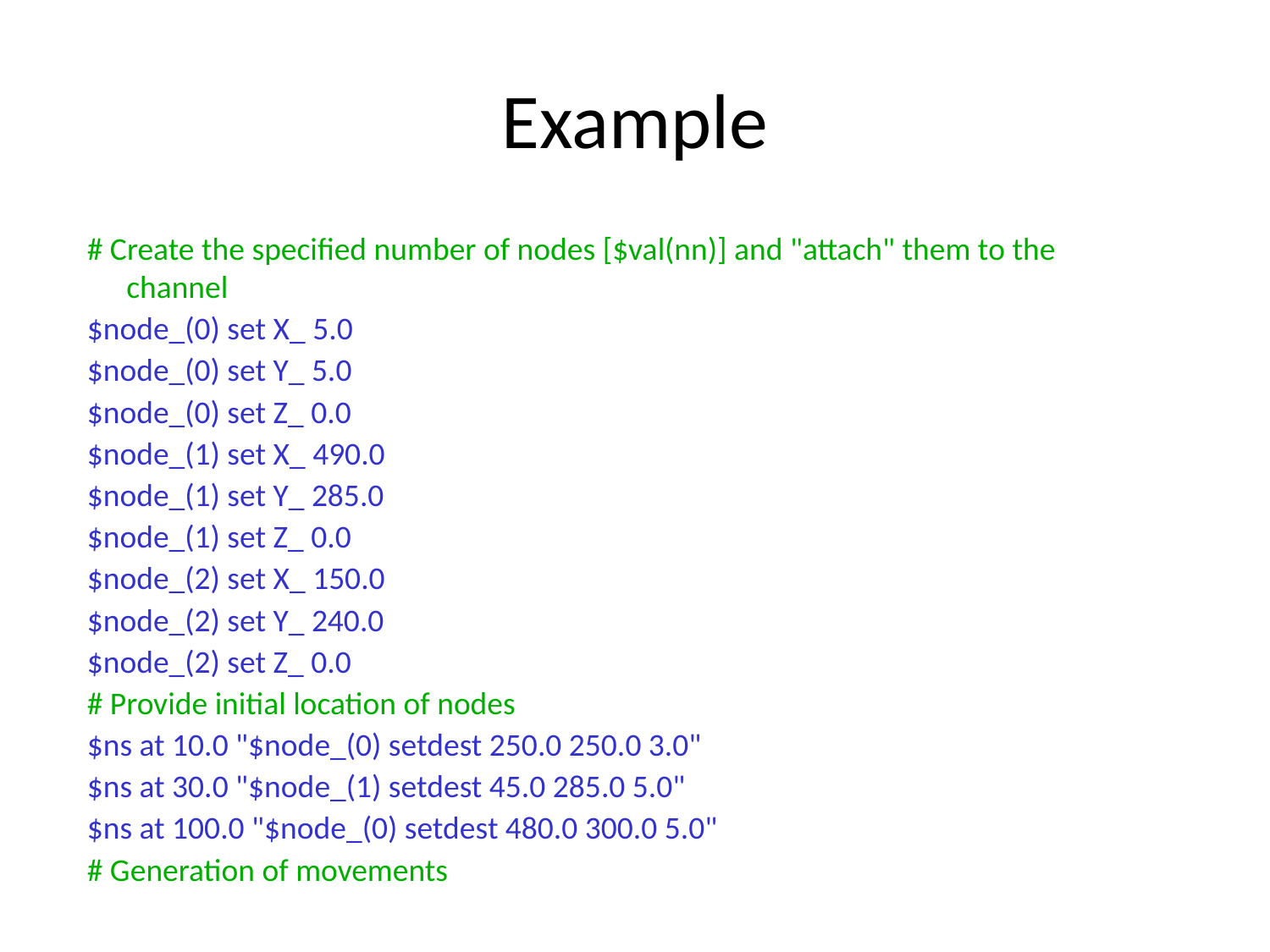

# Example
# Create the specified number of nodes [$val(nn)] and "attach" them to the channel
$node_(0) set X_ 5.0
$node_(0) set Y_ 5.0
$node_(0) set Z_ 0.0
$node_(1) set X_ 490.0
$node_(1) set Y_ 285.0
$node_(1) set Z_ 0.0
$node_(2) set X_ 150.0
$node_(2) set Y_ 240.0
$node_(2) set Z_ 0.0
# Provide initial location of nodes
$ns at 10.0 "$node_(0) setdest 250.0 250.0 3.0"
$ns at 30.0 "$node_(1) setdest 45.0 285.0 5.0"
$ns at 100.0 "$node_(0) setdest 480.0 300.0 5.0"
# Generation of movements